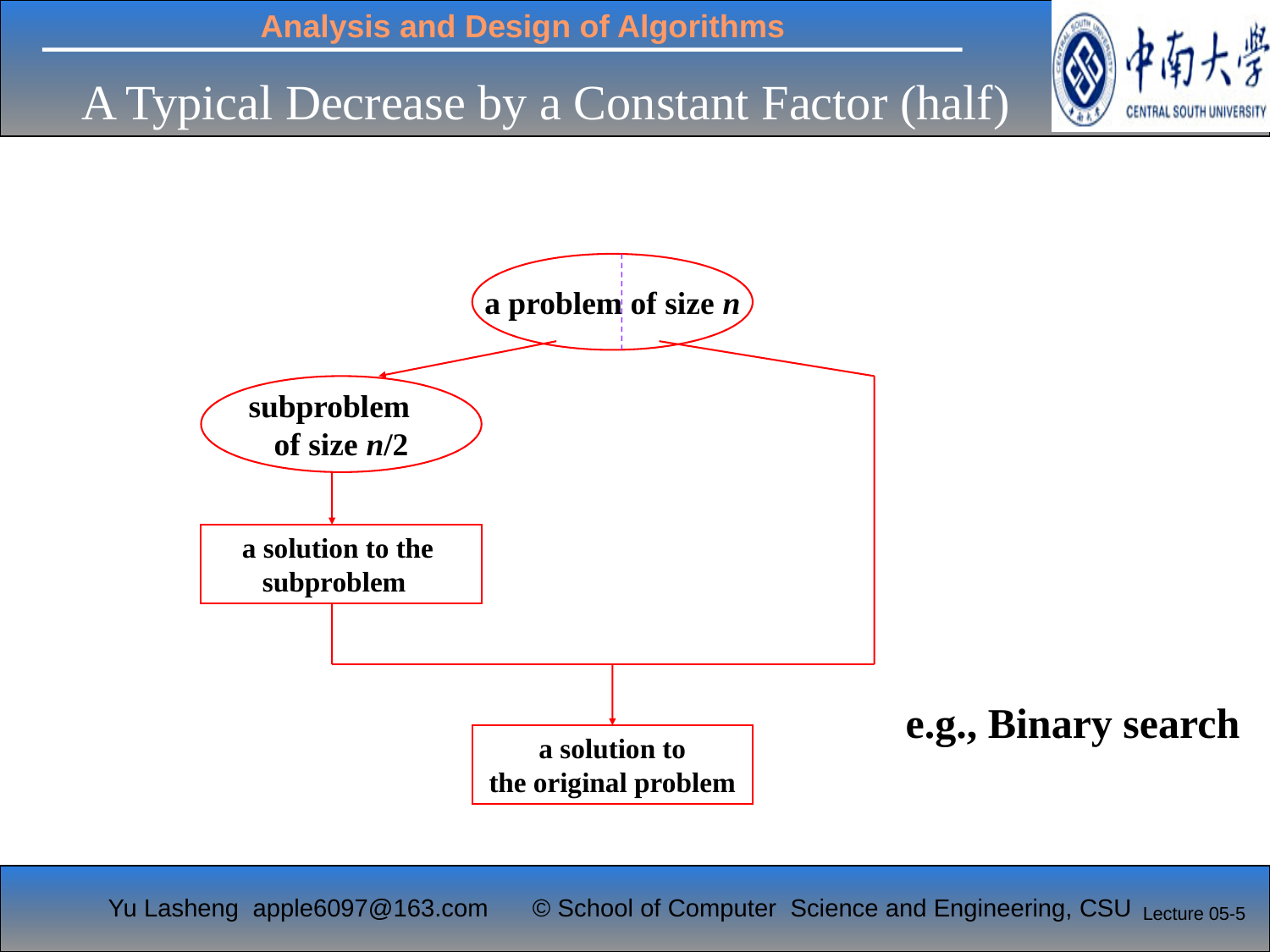

# A Typical Decrease by a Constant Factor (half) Technique
a problem of size n

subproblem
of size n/2

a solution to the
subproblem

a solution to
the original problem
e.g., Binary search
Lecture 05-5